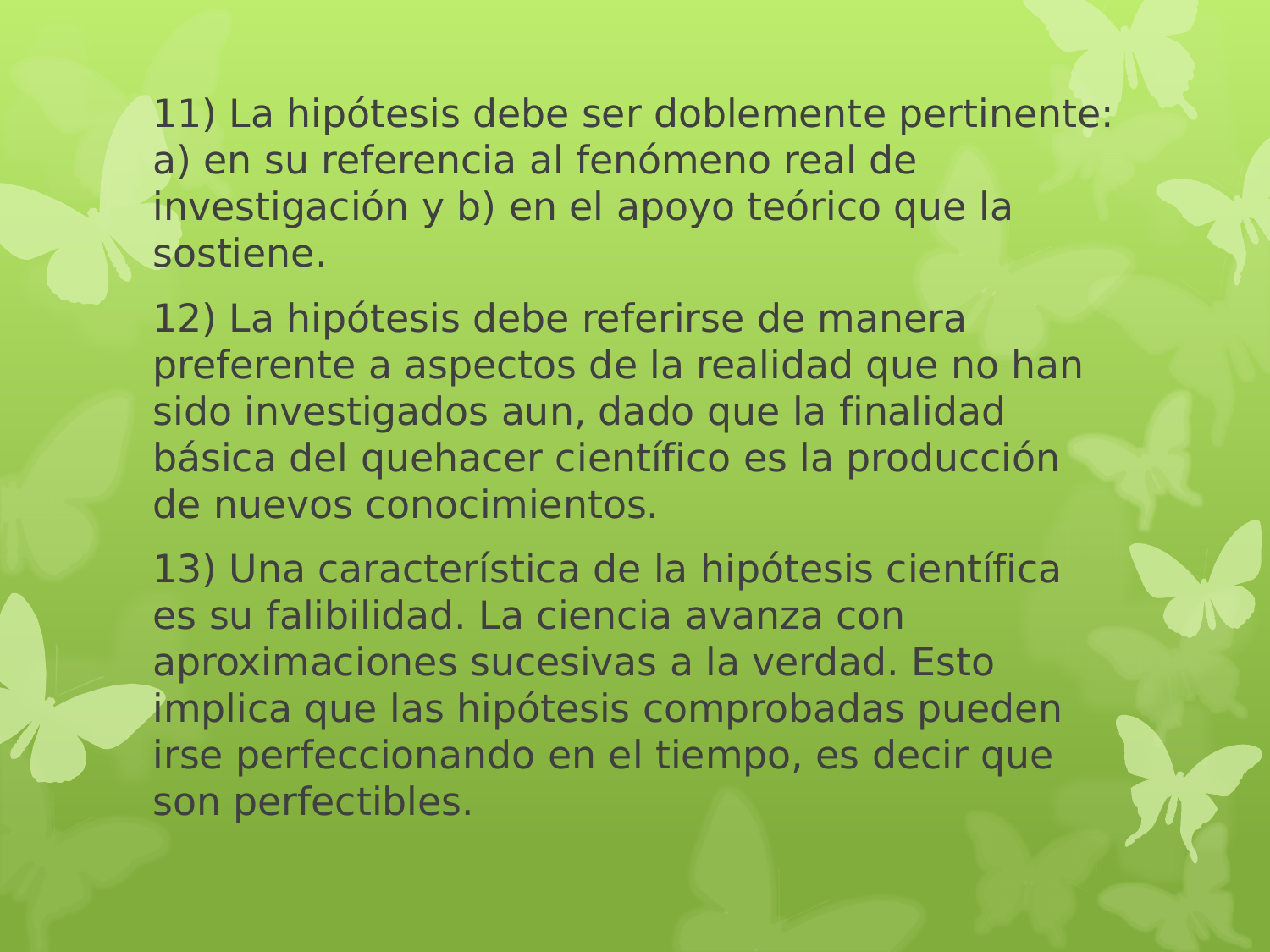

11) La hipótesis debe ser doblemente pertinente: a) en su referencia al fenómeno real de investigación y b) en el apoyo teórico que la sostiene.
12) La hipótesis debe referirse de manera preferente a aspectos de la realidad que no han sido investigados aun, dado que la finalidad básica del quehacer científico es la producción de nuevos conocimientos.
13) Una característica de la hipótesis científica es su falibilidad. La ciencia avanza con aproximaciones sucesivas a la verdad. Esto implica que las hipótesis comprobadas pueden irse perfeccionando en el tiempo, es decir que son perfectibles.